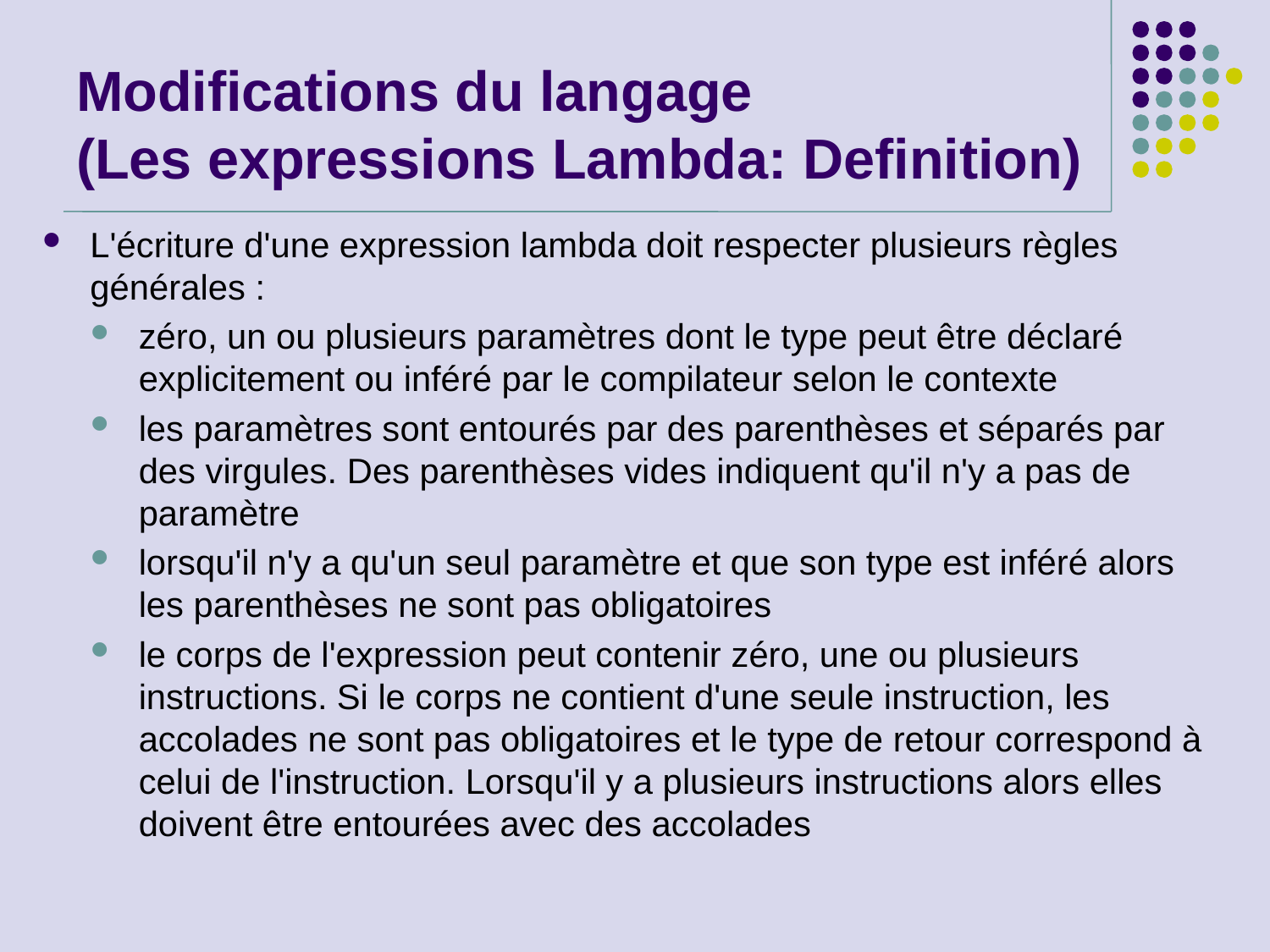

# Modifications du langage (Les expressions Lambda: Definition)
L'écriture d'une expression lambda doit respecter plusieurs règles générales :
zéro, un ou plusieurs paramètres dont le type peut être déclaré explicitement ou inféré par le compilateur selon le contexte
les paramètres sont entourés par des parenthèses et séparés par des virgules. Des parenthèses vides indiquent qu'il n'y a pas de paramètre
lorsqu'il n'y a qu'un seul paramètre et que son type est inféré alors les parenthèses ne sont pas obligatoires
le corps de l'expression peut contenir zéro, une ou plusieurs instructions. Si le corps ne contient d'une seule instruction, les accolades ne sont pas obligatoires et le type de retour correspond à celui de l'instruction. Lorsqu'il y a plusieurs instructions alors elles doivent être entourées avec des accolades